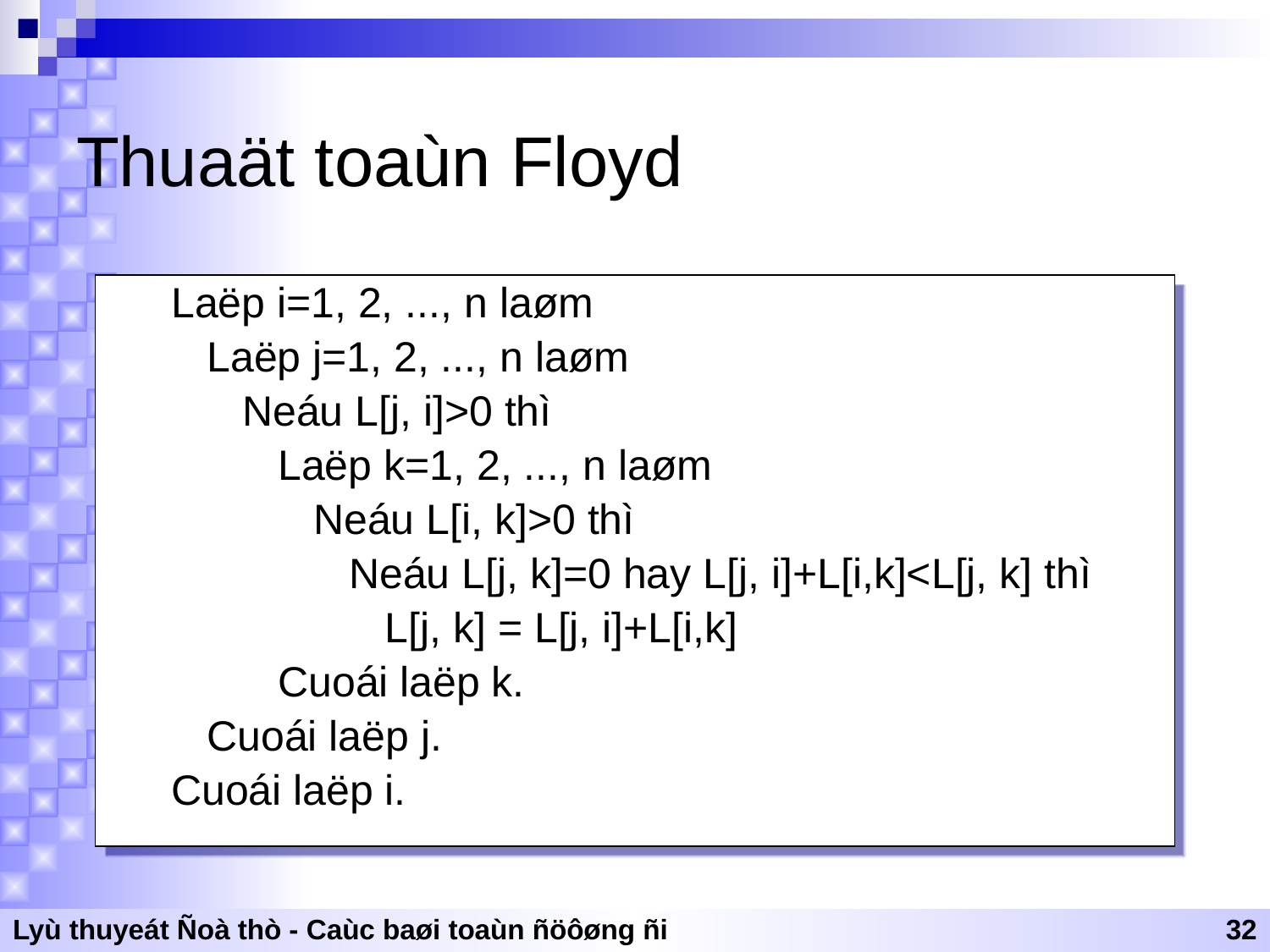

# Thuaät toaùn Floyd
Laëp i=1, 2, ..., n laøm
   Laëp j=1, 2, ..., n laøm
      Neáu L[j, i]>0 thì
         Laëp k=1, 2, ..., n laøm
            Neáu L[i, k]>0 thì
               Neáu L[j, k]=0 hay L[j, i]+L[i,k]<L[j, k] thì
                  L[j, k] = L[j, i]+L[i,k]
         Cuoái laëp k.
   Cuoái laëp j.
Cuoái laëp i.
Lyù thuyeát Ñoà thò - Caùc baøi toaùn ñöôøng ñi
32